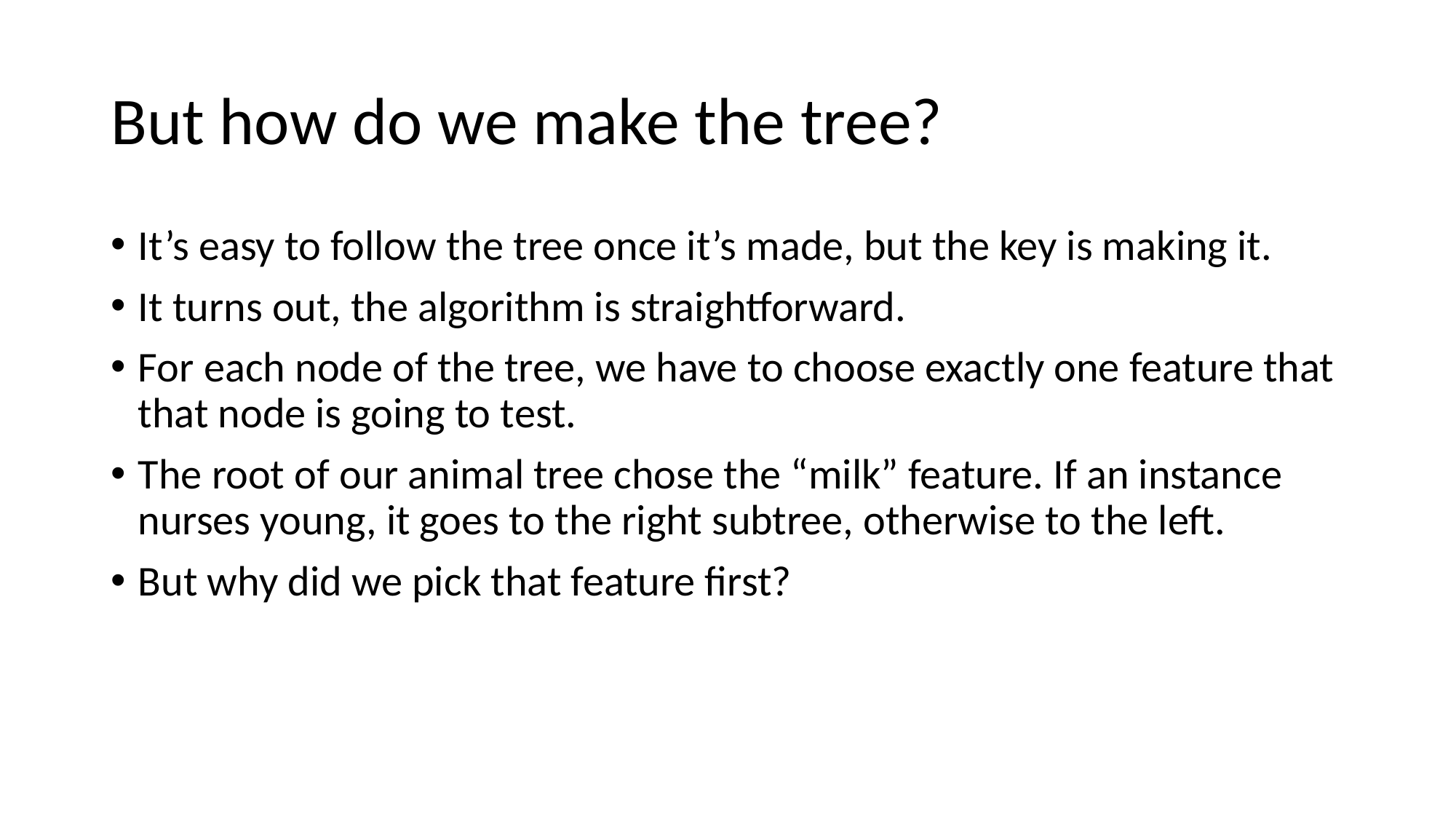

# But how do we make the tree?
It’s easy to follow the tree once it’s made, but the key is making it.
It turns out, the algorithm is straightforward.
For each node of the tree, we have to choose exactly one feature that that node is going to test.
The root of our animal tree chose the “milk” feature. If an instance nurses young, it goes to the right subtree, otherwise to the left.
But why did we pick that feature first?